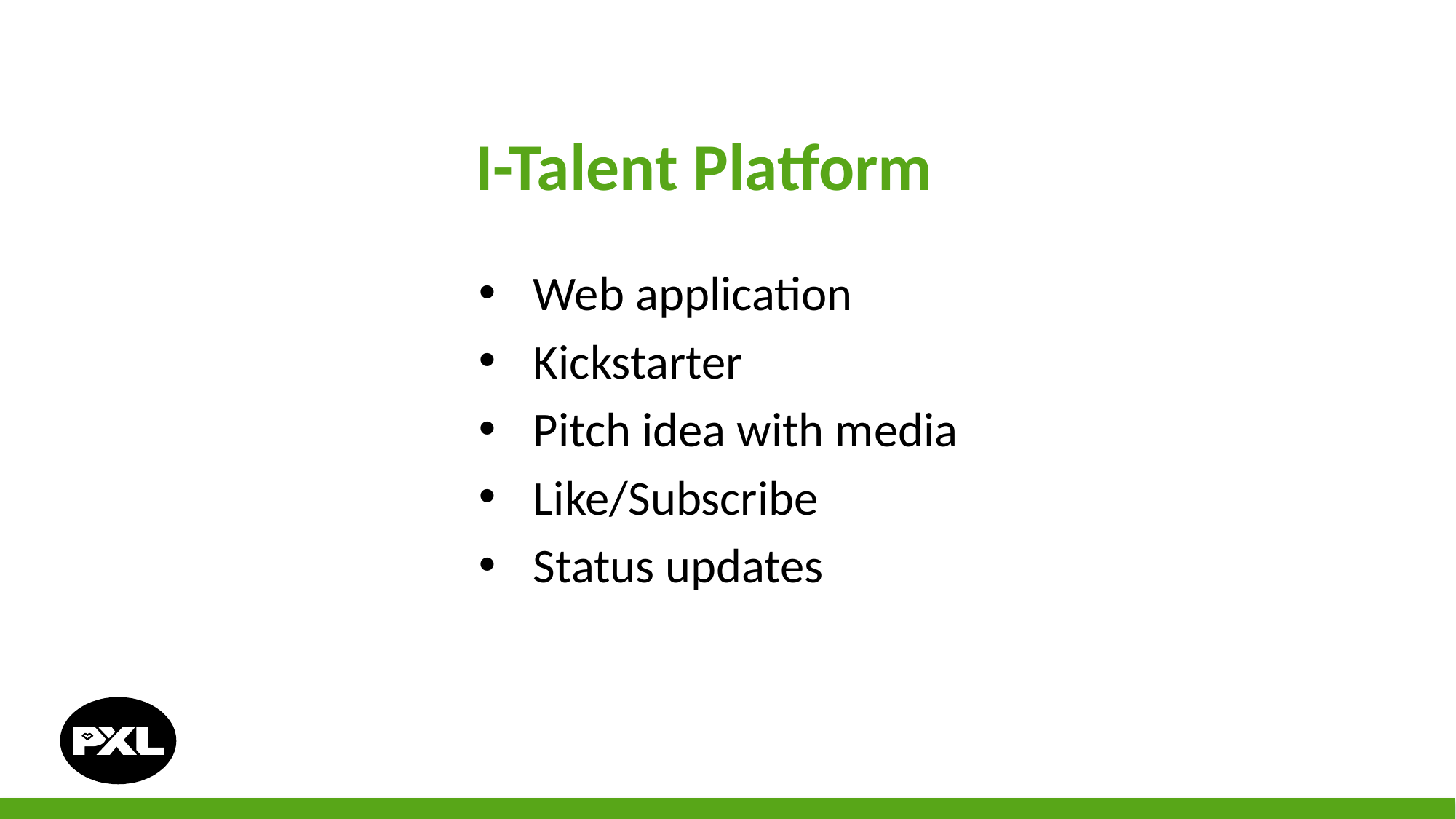

# I-Talent Platform
Web application
Kickstarter
Pitch idea with media
Like/Subscribe
Status updates